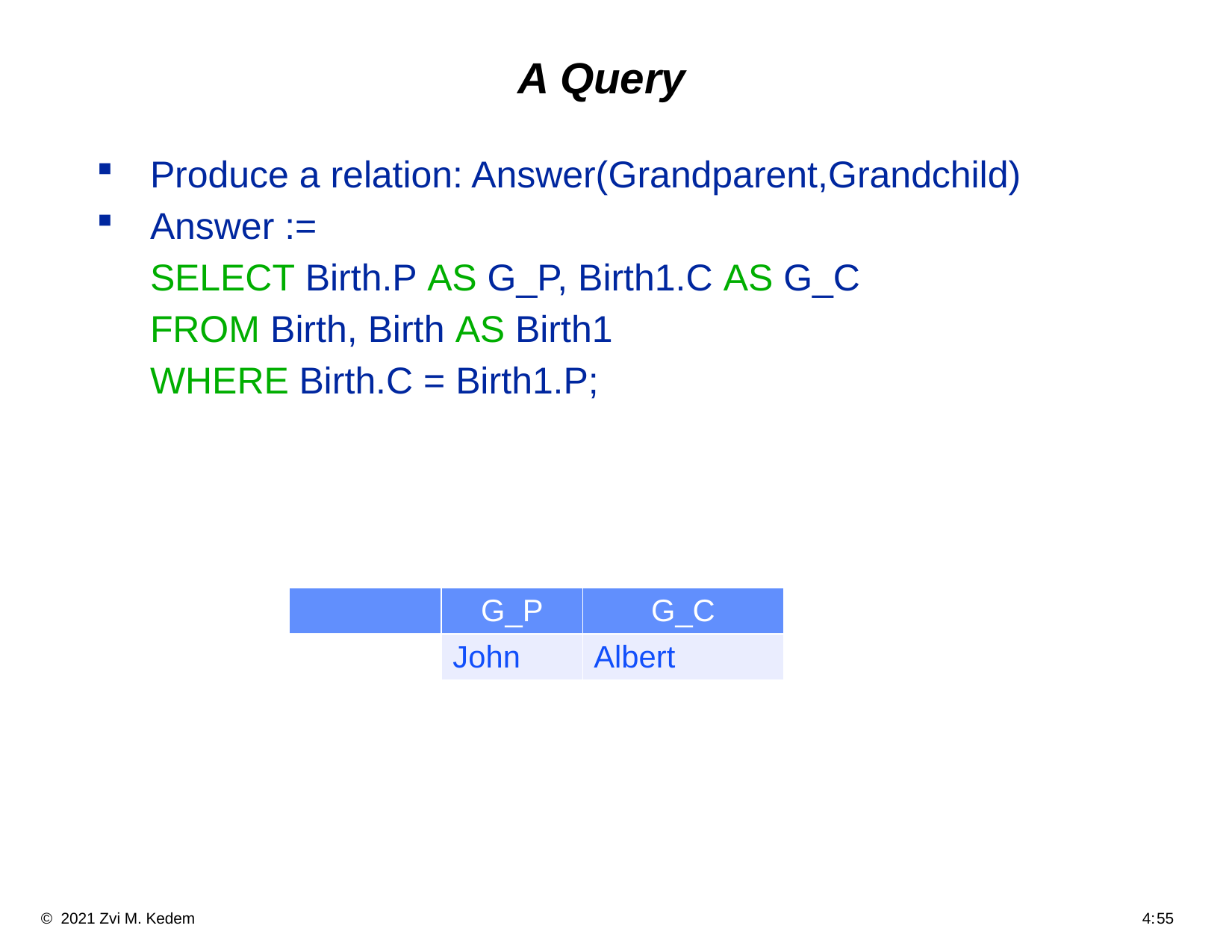

# A Query
Produce a relation: Answer(Grandparent,Grandchild)
Answer :=
	SELECT Birth.P AS G_P, Birth1.C AS G_C
	FROM Birth, Birth AS Birth1
	WHERE Birth.C = Birth1.P;

|  | G\_P | G\_C |
| --- | --- | --- |
|  | John | Albert |